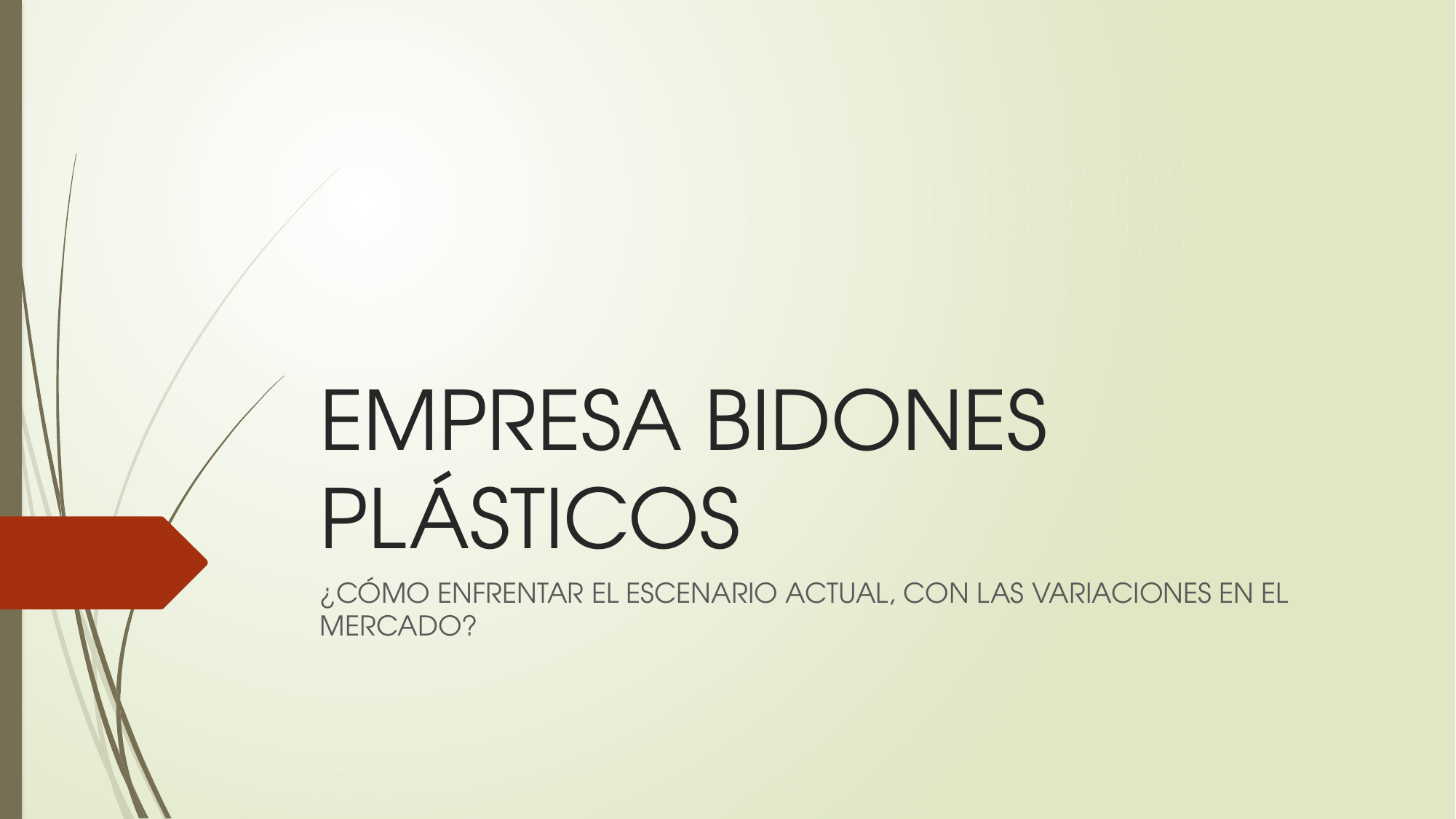

# EMPRESA BIDONES PLÁSTICOS
¿CÓMO ENFRENTAR EL ESCENARIO ACTUAL, CON LAS VARIACIONES EN EL MERCADO?